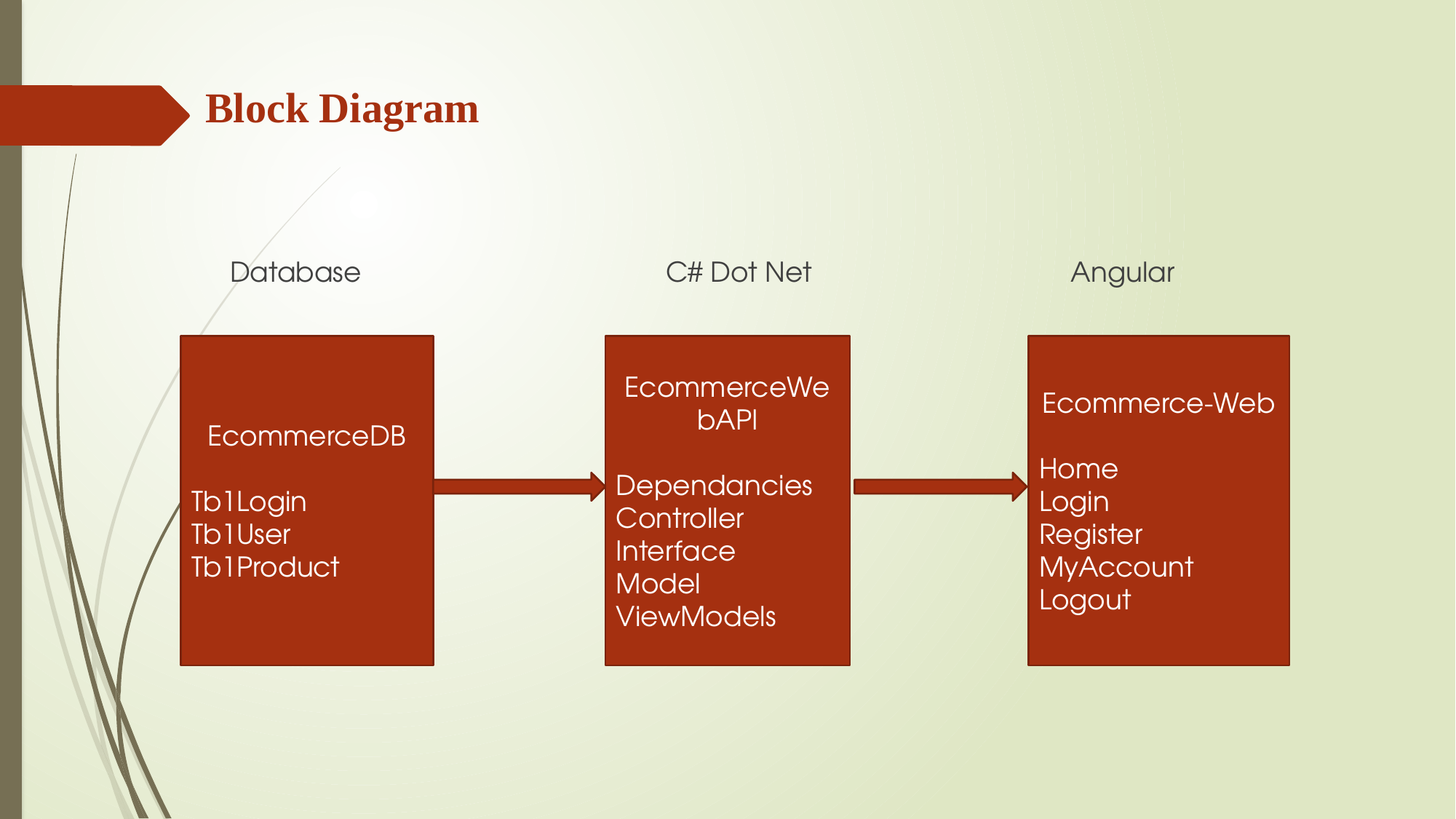

# Block Diagram
     Database                                        C# Dot Net                                  Angular
EcommerceDB

Tb1Login
Tb1User
Tb1Product
EcommerceWebAPI

Dependancies
Controller
Interface
Model
ViewModels
Ecommerce-Web

Home
Login
Register
MyAccount
Logout